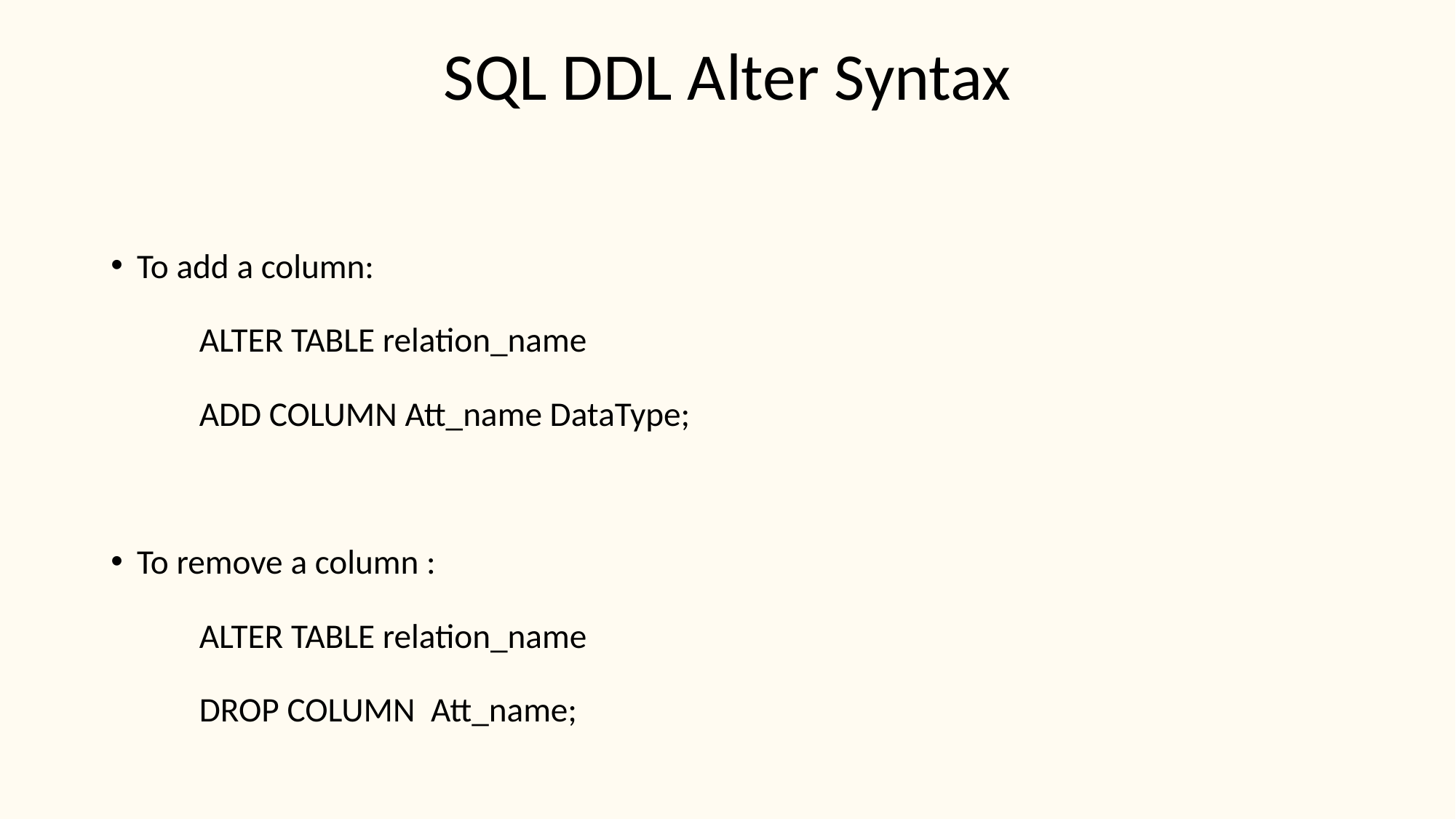

# SQL DDL Alter Syntax
To add a column:
		ALTER TABLE relation_name
        			ADD COLUMN Att_name DataType;

To remove a column :
		ALTER TABLE relation_name
        			DROP COLUMN  Att_name;